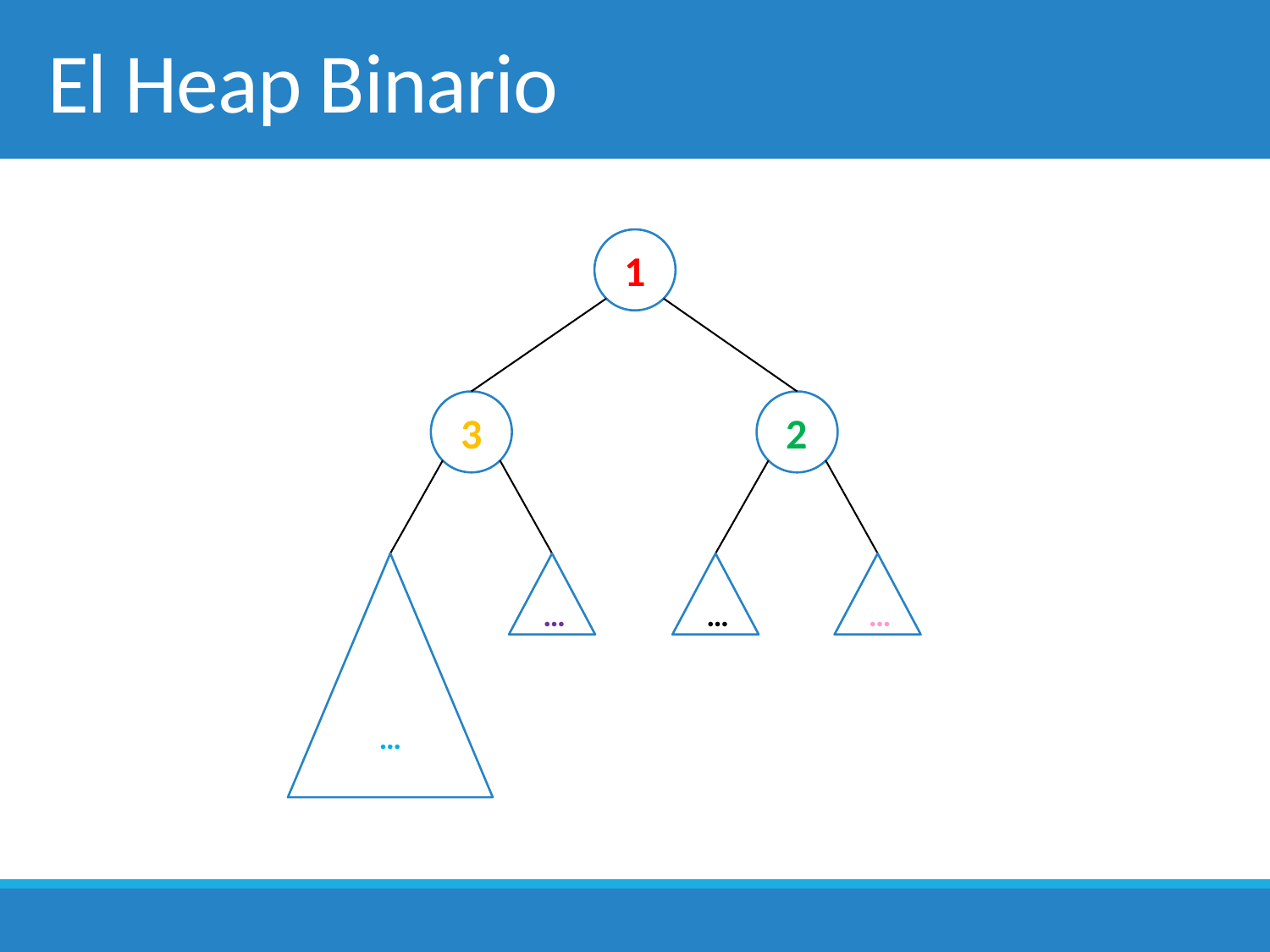

# El Heap Binario
1
3
2
…
…
…
…